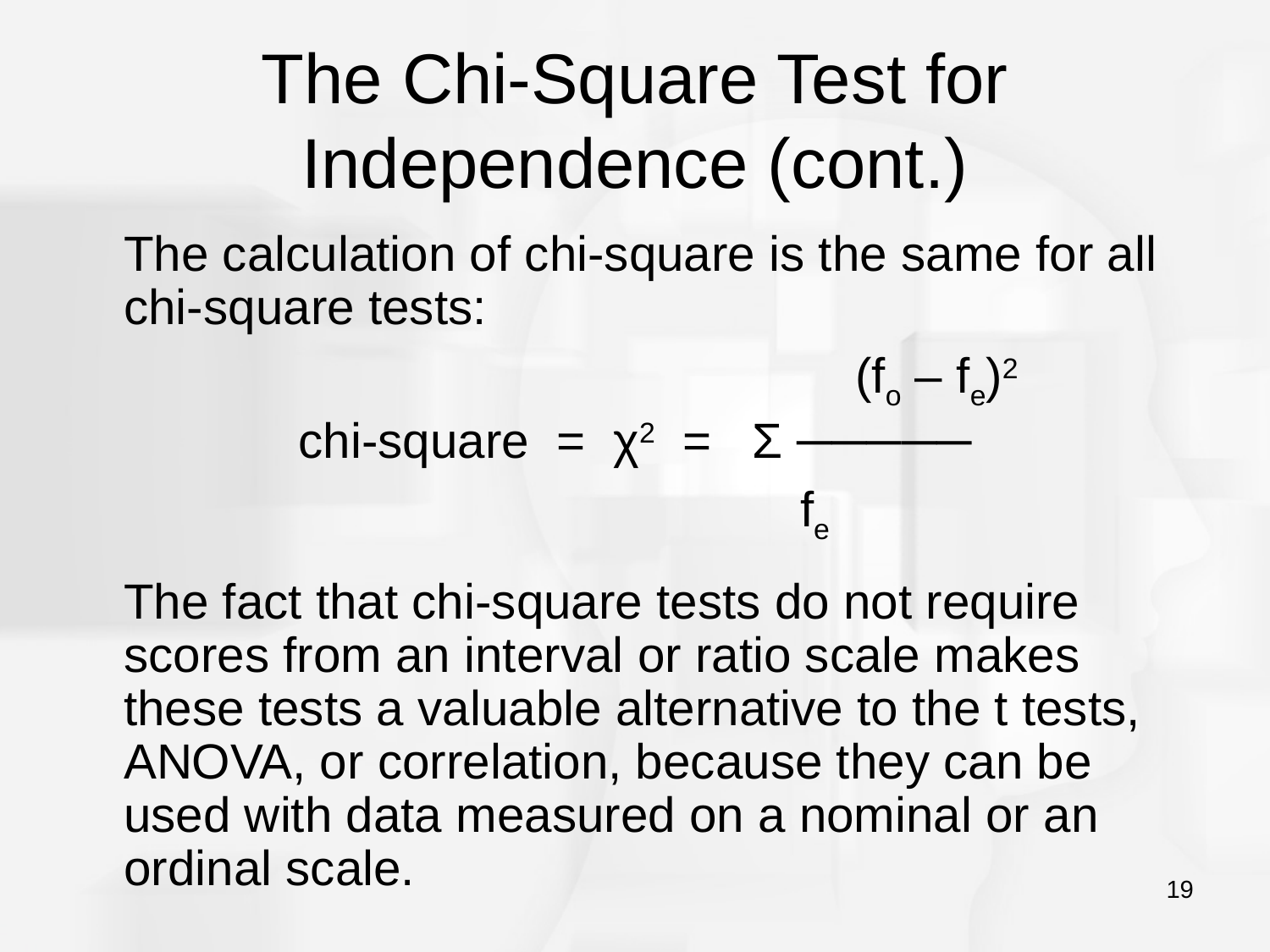

# The Chi-Square Test for Independence (cont.)
	The calculation of chi-square is the same for all chi-square tests:
						       (fo – fe)2
chi-square  =  χ2  =   Σ ─────
                   				   fe

	The fact that chi‑square tests do not require scores from an interval or ratio scale makes these tests a valuable alternative to the t tests, ANOVA, or correlation, because they can be used with data measured on a nominal or an ordinal scale.
19